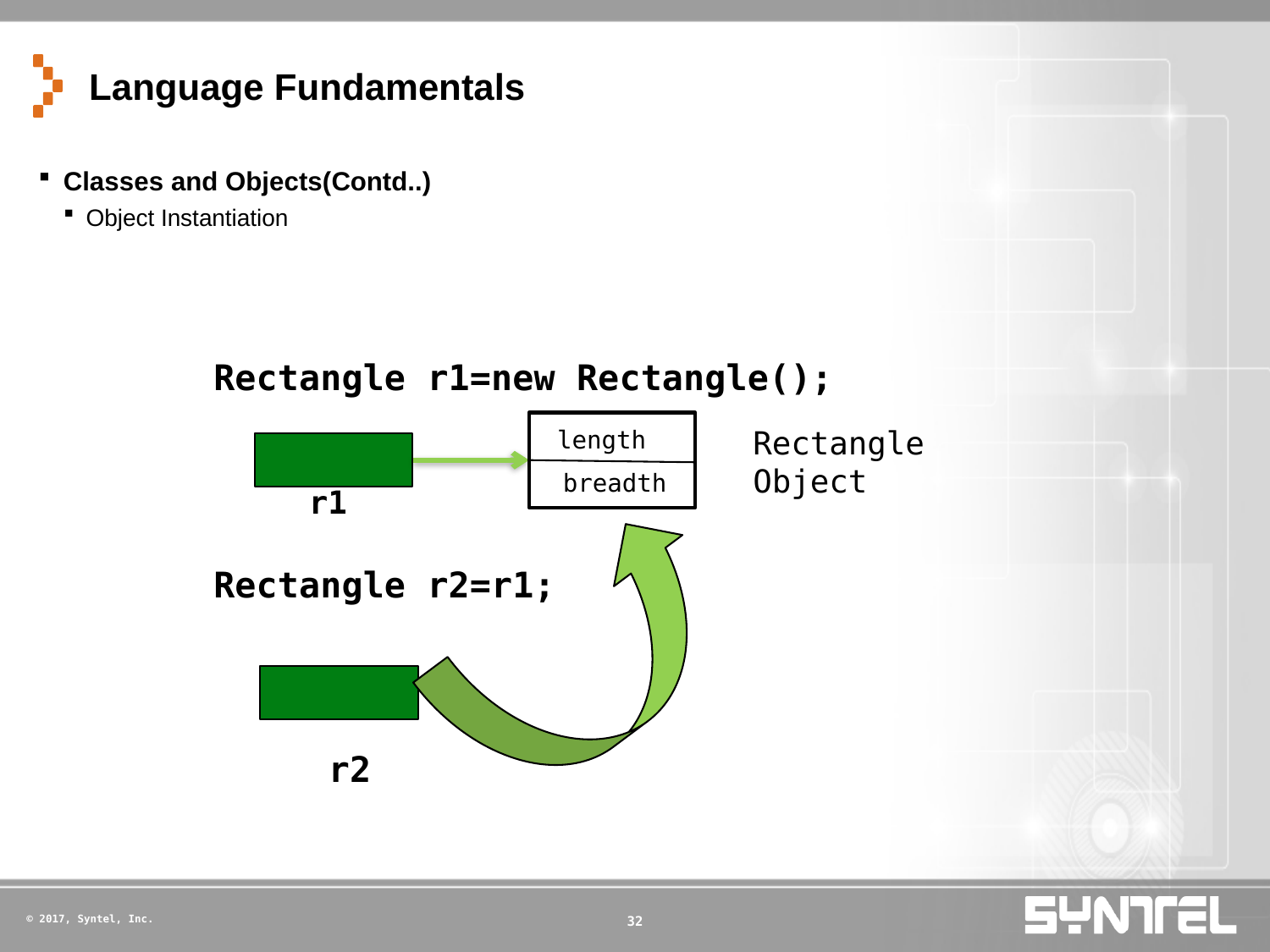

# Language Fundamentals
Classes and Objects(Contd..)
Object Instantiation
Rectangle r1=new Rectangle();

     r1

Rectangle r2=r1;

 Rectangle
 Object
length

breadth

 r2